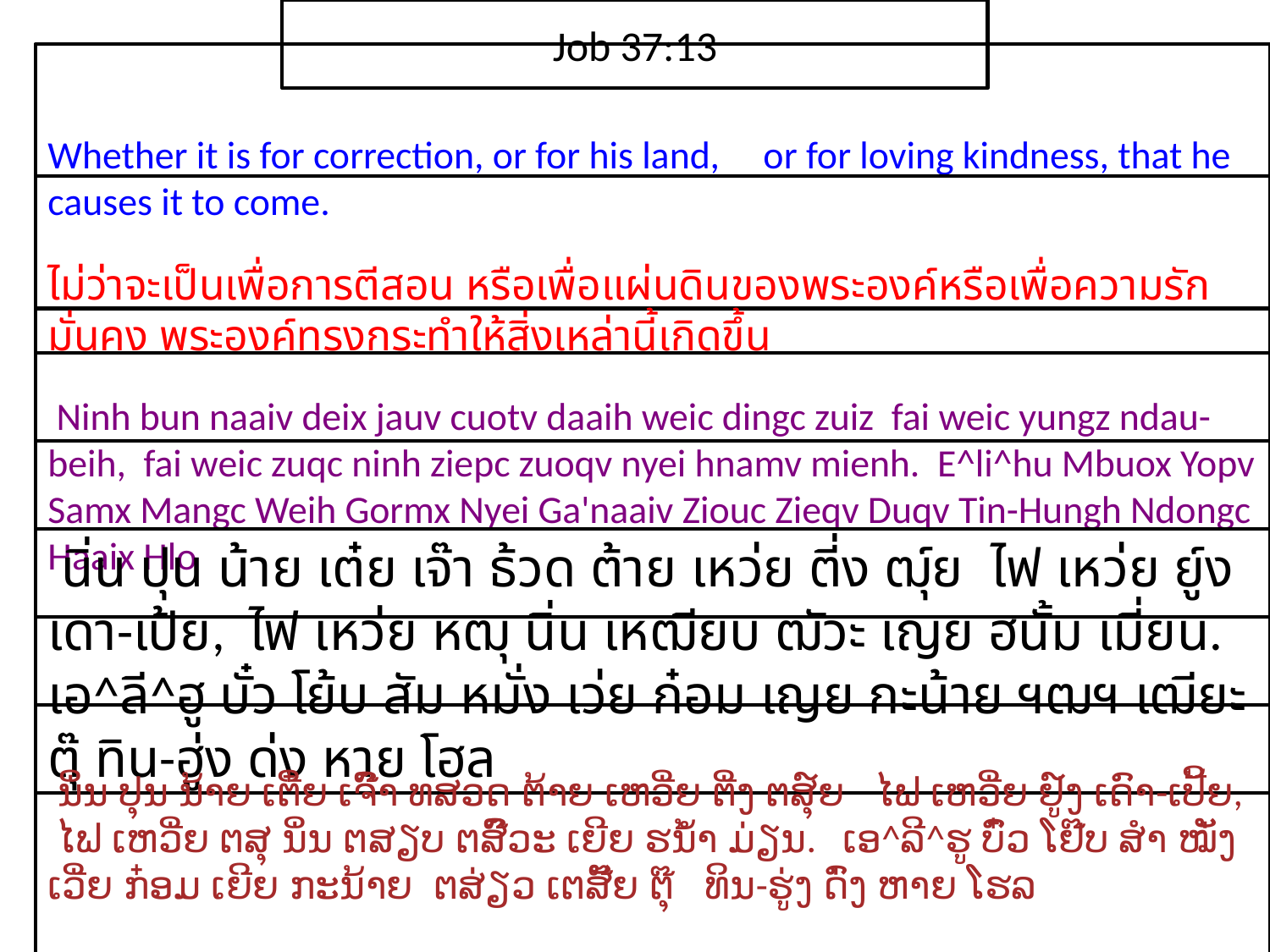

Job 37:13
Whether it is for correction, or for his land,     or for loving kindness, that he causes it to come.
ไม่​ว่า​จะ​เป็น​เพื่อ​การ​ตี​สอน หรือ​เพื่อ​แผ่นดิน​ของ​พระ​องค์หรือ​เพื่อ​ความ​รัก​มั่นคง ​พระ​องค์​ทรง​กระทำ​ให้​สิ่ง​เหล่า​นี้​เกิดขึ้น
 Ninh bun naaiv deix jauv cuotv daaih weic dingc zuiz  fai weic yungz ndau-beih,  fai weic zuqc ninh ziepc zuoqv nyei hnamv mienh.  E^li^hu Mbuox Yopv Samx Mangc Weih Gormx Nyei Ga'naaiv Ziouc Zieqv Duqv Tin-Hungh Ndongc Haaix Hlo
 นิ่น ปุน น้าย เต๋ย เจ๊า ธ้วด ต้าย เหว่ย ตี่ง ฒุ์ย  ไฟ เหว่ย ยู์ง เดา-เป้ย,  ไฟ เหว่ย หฒุ นิ่น เหฒียบ ฒัวะ เญย ฮนั้ม เมี่ยน.  เอ^ลี^ฮู บั๋ว โย้บ สัม หมั่ง เว่ย ก๋อม เญย กะน้าย ฯฒฯ เฒียะ ตุ๊ ทิน-ฮู่ง ด่ง หาย โฮล
 ນິ່ນ ປຸນ ນ້າຍ ເຕີ໋ຍ ເຈົ໊າ ທສວດ ຕ້າຍ ເຫວີ່ຍ ຕີ່ງ ຕສຸ໌ຍ   ໄຟ ເຫວີ່ຍ ຢູ໌ງ ເດົາ-ເປີ້ຍ,   ໄຟ ເຫວີ່ຍ ຕສຸ ນິ່ນ ຕສຽບ ຕສົ໊ວະ ເຍີຍ ຮນ້ຳ ມ່ຽນ.   ເອ^ລີ^ຮູ ບົ໋ວ ໂຢ໊ບ ສຳ ໝັ່ງເວີ່ຍ ກ໋ອມ ເຍີຍ ກະນ້າຍ  ຕສ່ຽວ ເຕສັ໊ຍ ຕຸ໊   ທິນ-ຮູ່ງ ດົ່ງ ຫາຍ ໂຮລ